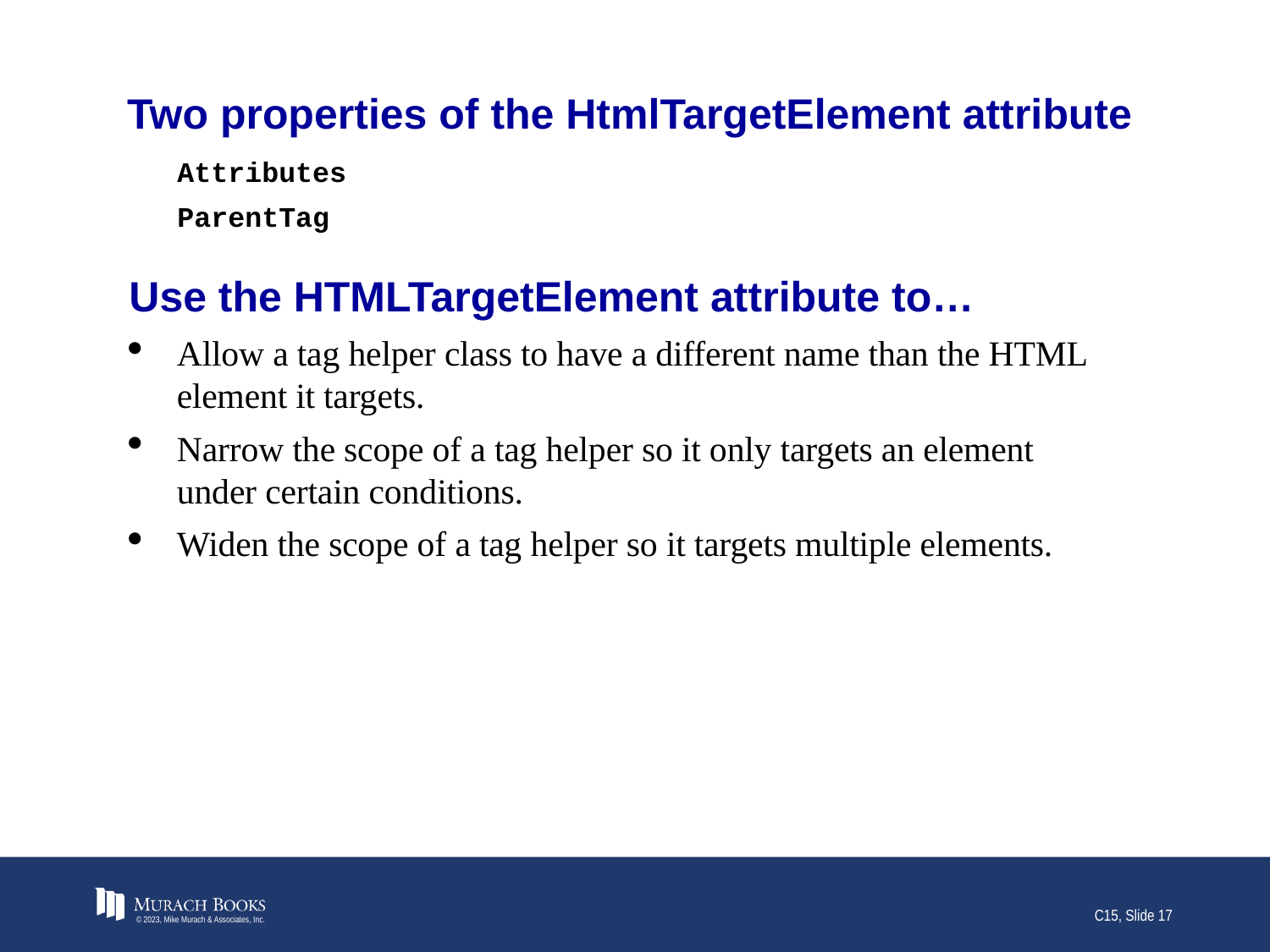

# Two properties of the HtmlTargetElement attribute
Attributes
ParentTag
Use the HTMLTargetElement attribute to…
Allow a tag helper class to have a different name than the HTML element it targets.
Narrow the scope of a tag helper so it only targets an element under certain conditions.
Widen the scope of a tag helper so it targets multiple elements.

© 2023, Mike Murach & Associates, Inc.

C15, Slide 17